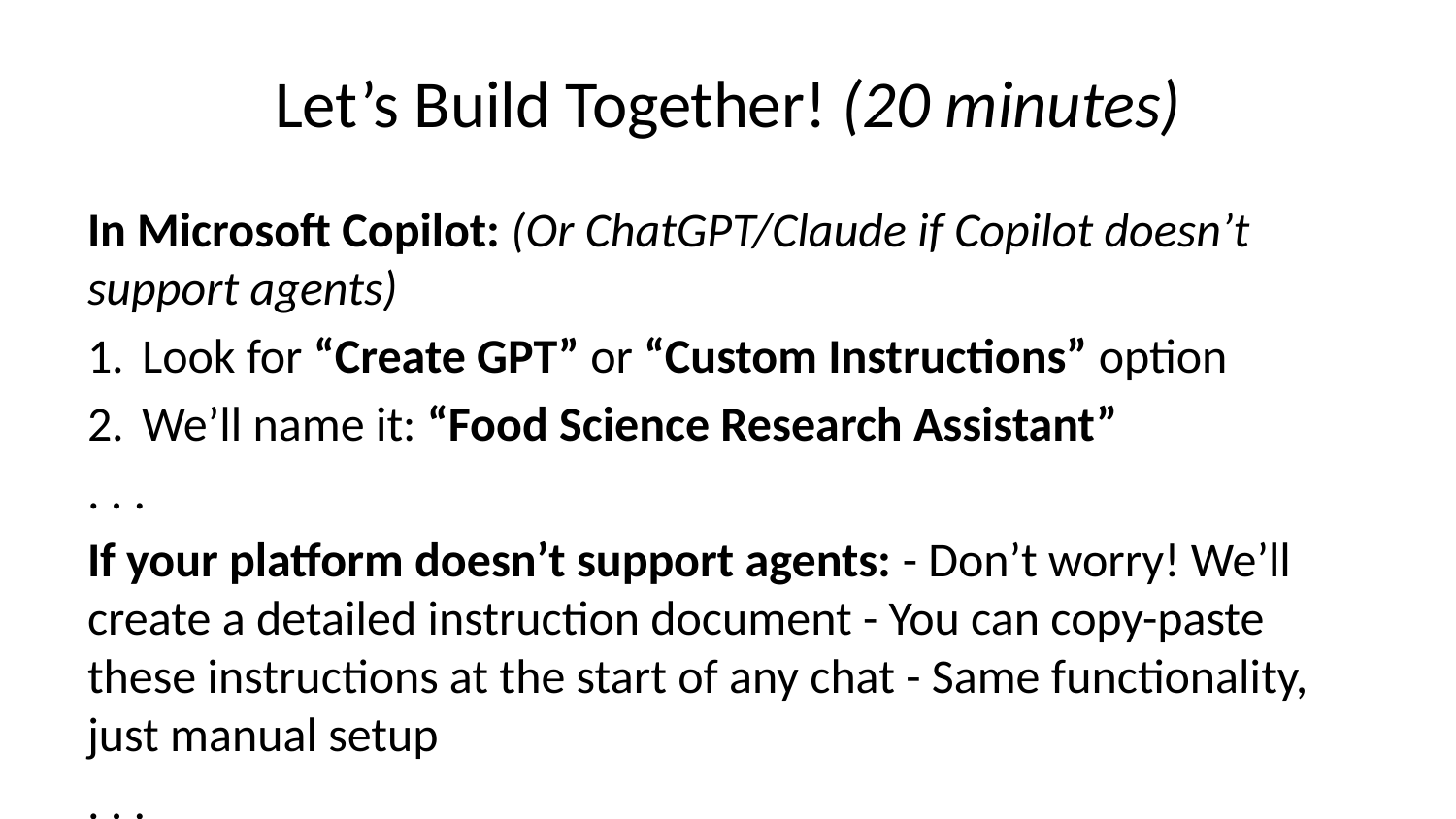

# Let’s Build Together! (20 minutes)
In Microsoft Copilot: (Or ChatGPT/Claude if Copilot doesn’t support agents)
Look for “Create GPT” or “Custom Instructions” option
We’ll name it: “Food Science Research Assistant”
. . .
If your platform doesn’t support agents: - Don’t worry! We’ll create a detailed instruction document - You can copy-paste these instructions at the start of any chat - Same functionality, just manual setup
. . .
Agent Description:
An expert AI research assistant that guides food science
students through a 10-step scientific discovery process,
from hypothesis generation to manuscript preparation.
Maintains conversation context and tracks progress.